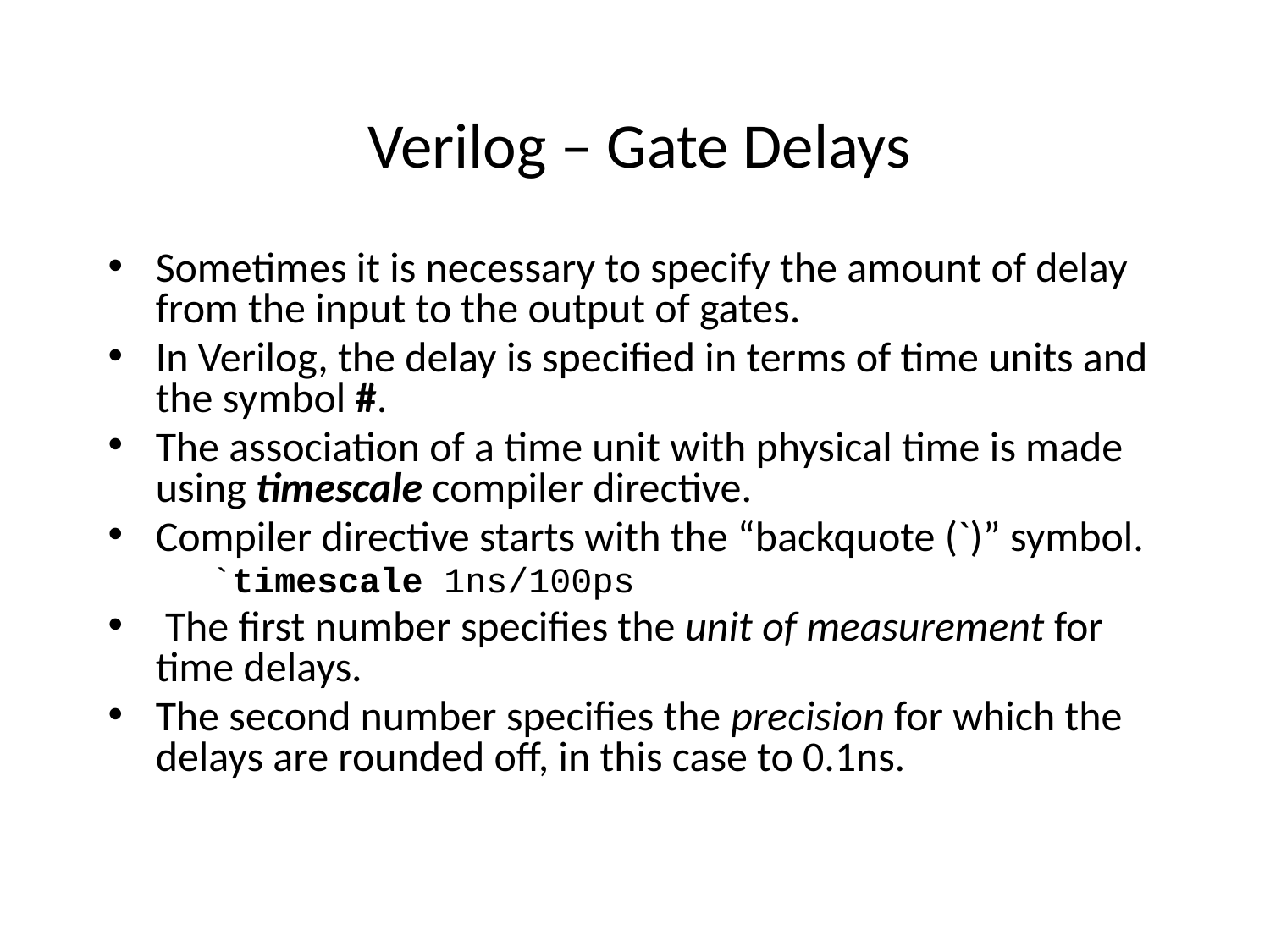

# Verilog – Gate Delays
Sometimes it is necessary to specify the amount of delay from the input to the output of gates.
In Verilog, the delay is specified in terms of time units and the symbol #.
The association of a time unit with physical time is made using timescale compiler directive.
Compiler directive starts with the “backquote (`)” symbol.
	`timescale 1ns/100ps
 The first number specifies the unit of measurement for time delays.
The second number specifies the precision for which the delays are rounded off, in this case to 0.1ns.